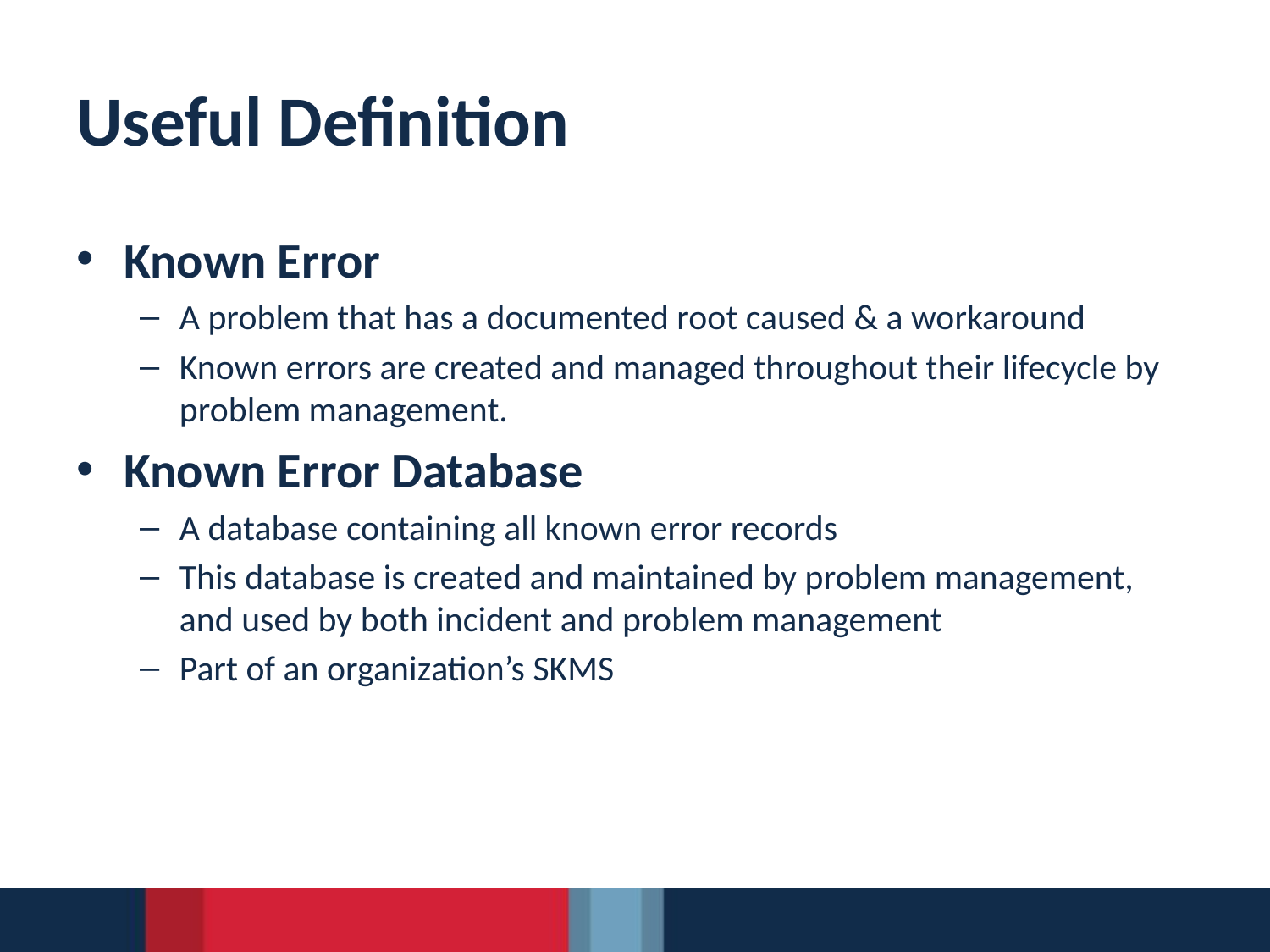

# Useful Definition
Known Error
A problem that has a documented root caused & a workaround
Known errors are created and managed throughout their lifecycle by problem management.
Known Error Database
A database containing all known error records
This database is created and maintained by problem management, and used by both incident and problem management
Part of an organization’s SKMS